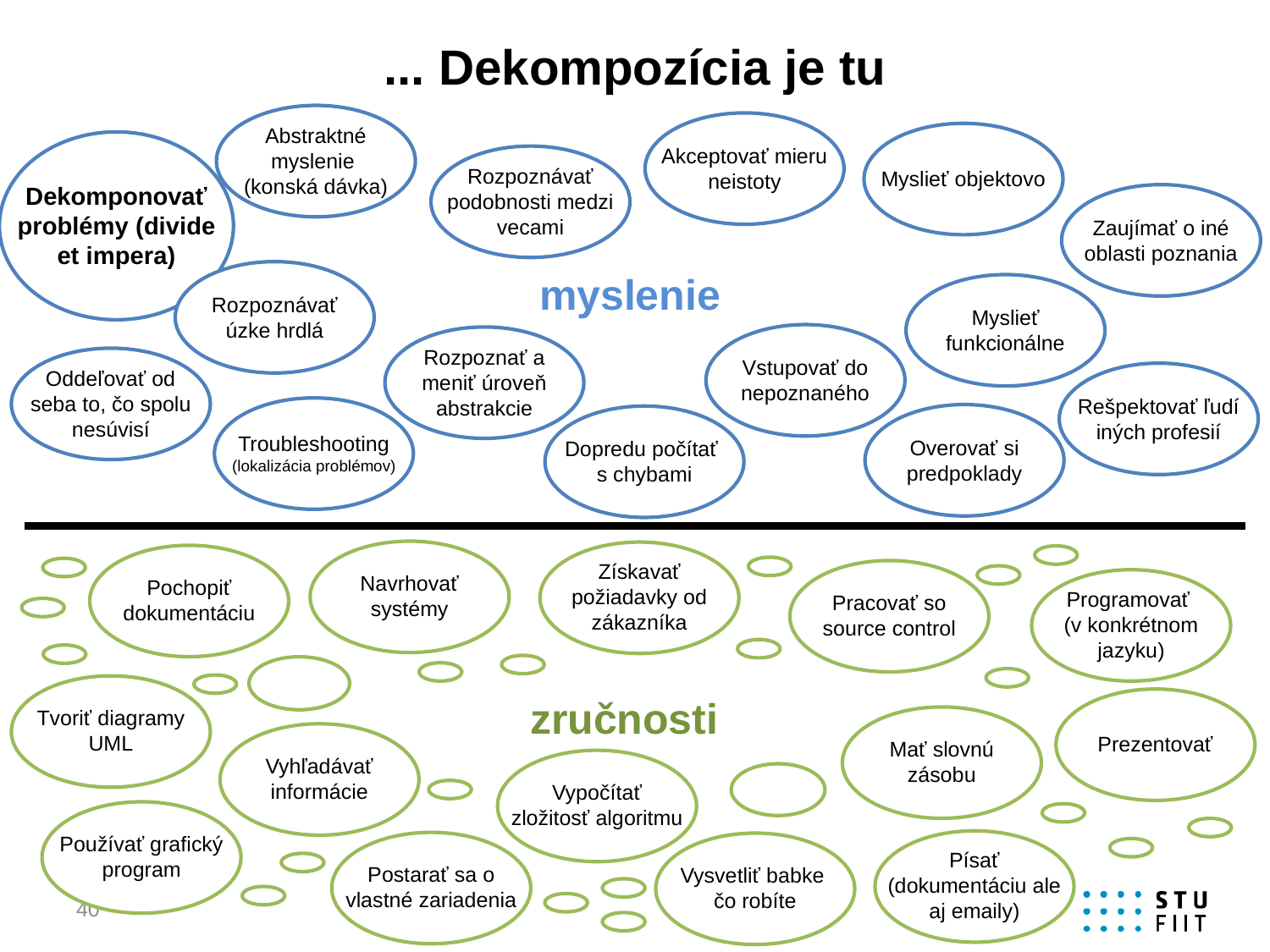

# ... Dekompozícia je tu

Abstraktné myslenie
(konská dávka)

Akceptovať mieru neistoty

Myslieť objektovo

Dekomponovať problémy (divide et impera)

Rozpoznávať podobnosti medzi vecami

Zaujímať o iné oblasti poznania

Rozpoznávať úzke hrdlá
myslenie

Myslieť funkcionálne

Vstupovať do nepoznaného

Rozpoznať a meniť úroveň abstrakcie

Oddeľovať od seba to, čo spolu nesúvisí

Rešpektovať ľudí iných profesií

Troubleshooting (lokalizácia problémov)

Overovať si predpoklady

Dopredu počítať
s chybami

Navrhovať systémy

Získavať požiadavky od zákazníka

Pochopiť dokumentáciu

Pracovať so source control

Programovať
(v konkrétnom jazyku)

Tvoriť diagramy UML
zručnosti

Prezentovať

Mať slovnú zásobu

Vyhľadávať informácie

Vypočítať zložitosť algoritmu

Používať grafický program

Písať (dokumentáciu ale aj emaily)

Postarať sa o vlastné zariadenia

Vysvetliť babke
čo robíte
40